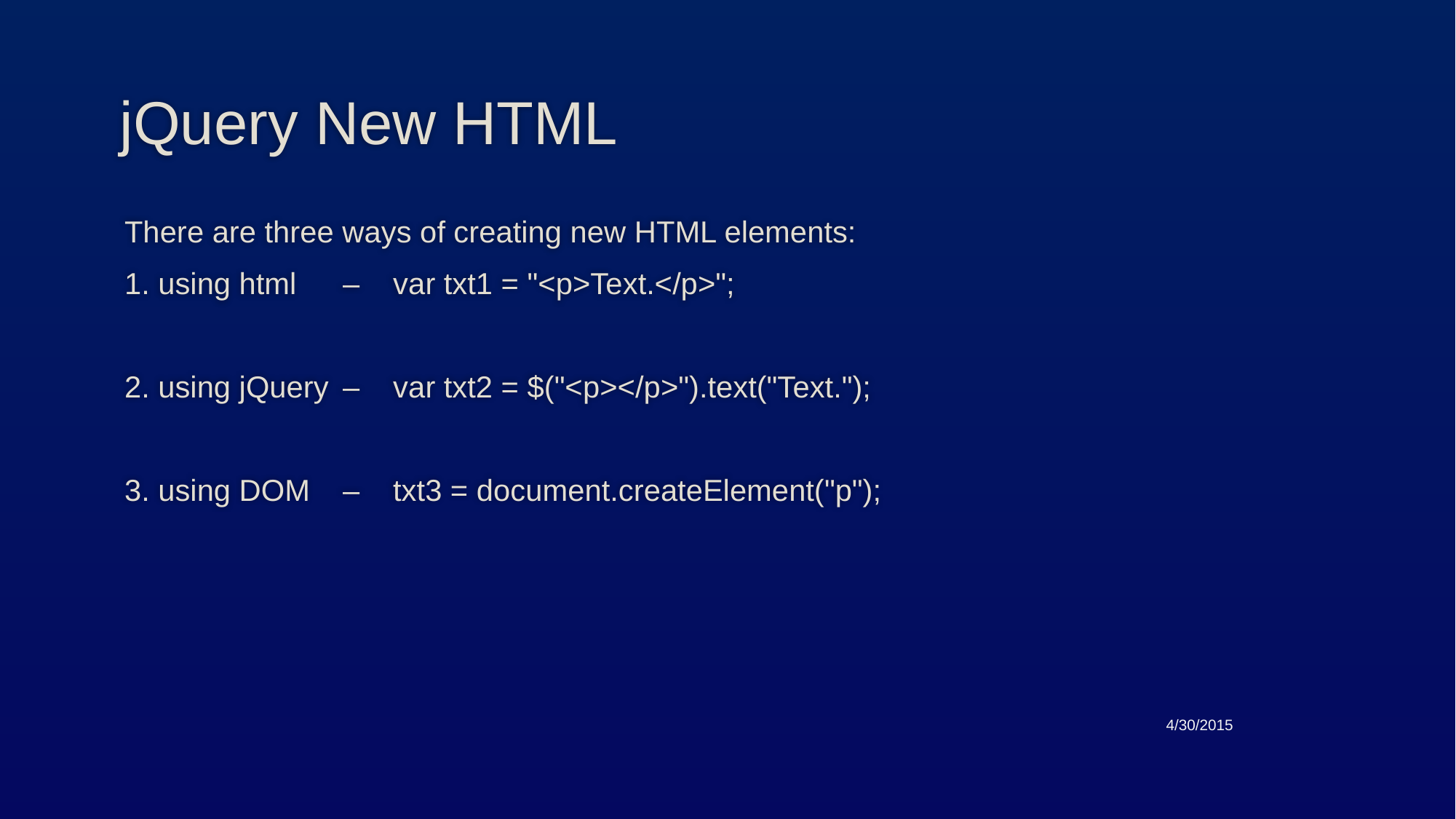

# jQuery New HTML
There are three ways of creating new HTML elements:
1. using html 	–    var txt1 = "<p>Text.</p>";

2. using jQuery	–    var txt2 = $("<p></p>").text("Text.");

3. using DOM	–    txt3 = document.createElement("p");

4/30/2015